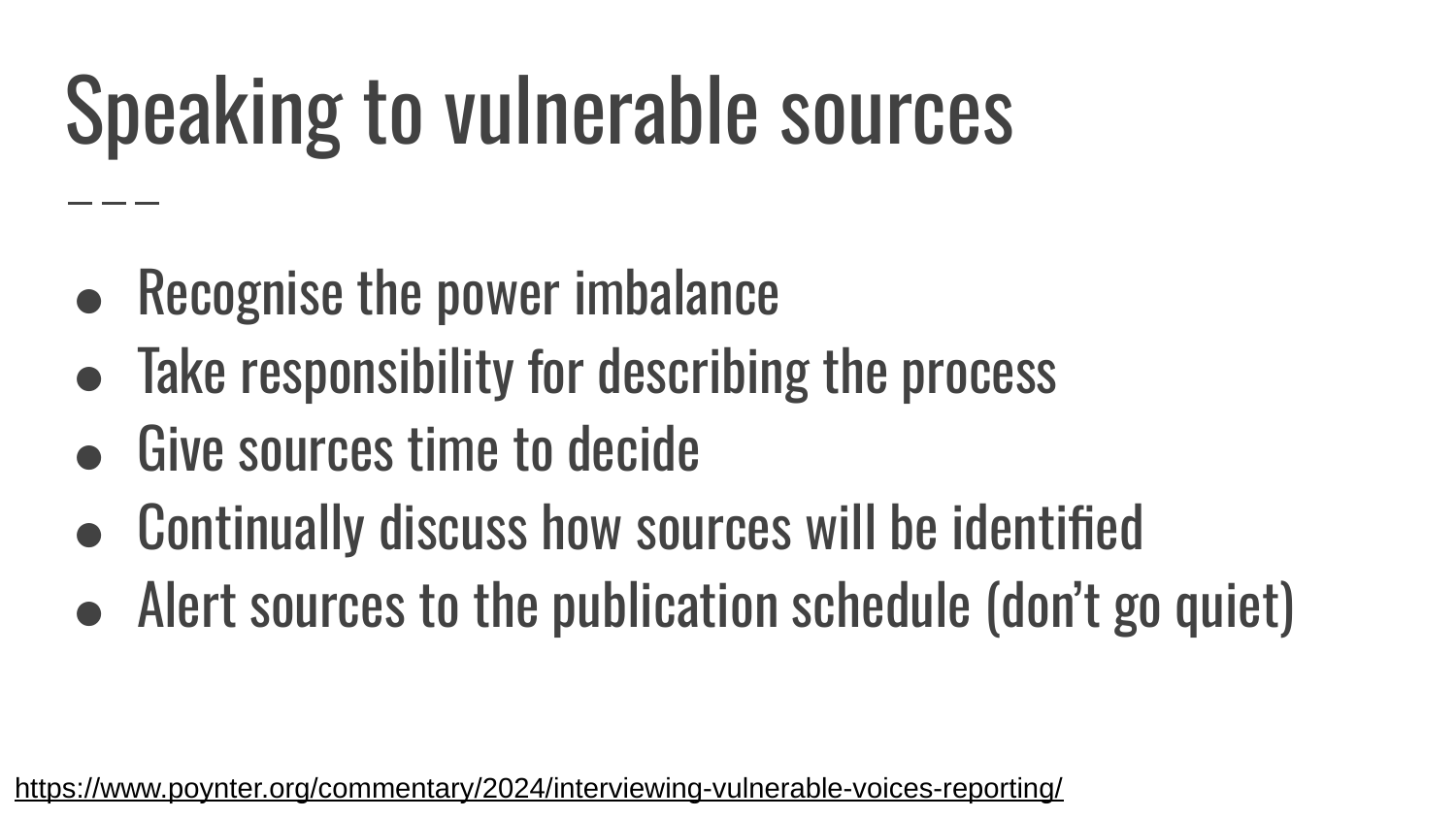

# Speaking to vulnerable sources
Recognise the power imbalance
Take responsibility for describing the process
Give sources time to decide
Continually discuss how sources will be identified
Alert sources to the publication schedule (don’t go quiet)
https://www.poynter.org/commentary/2024/interviewing-vulnerable-voices-reporting/